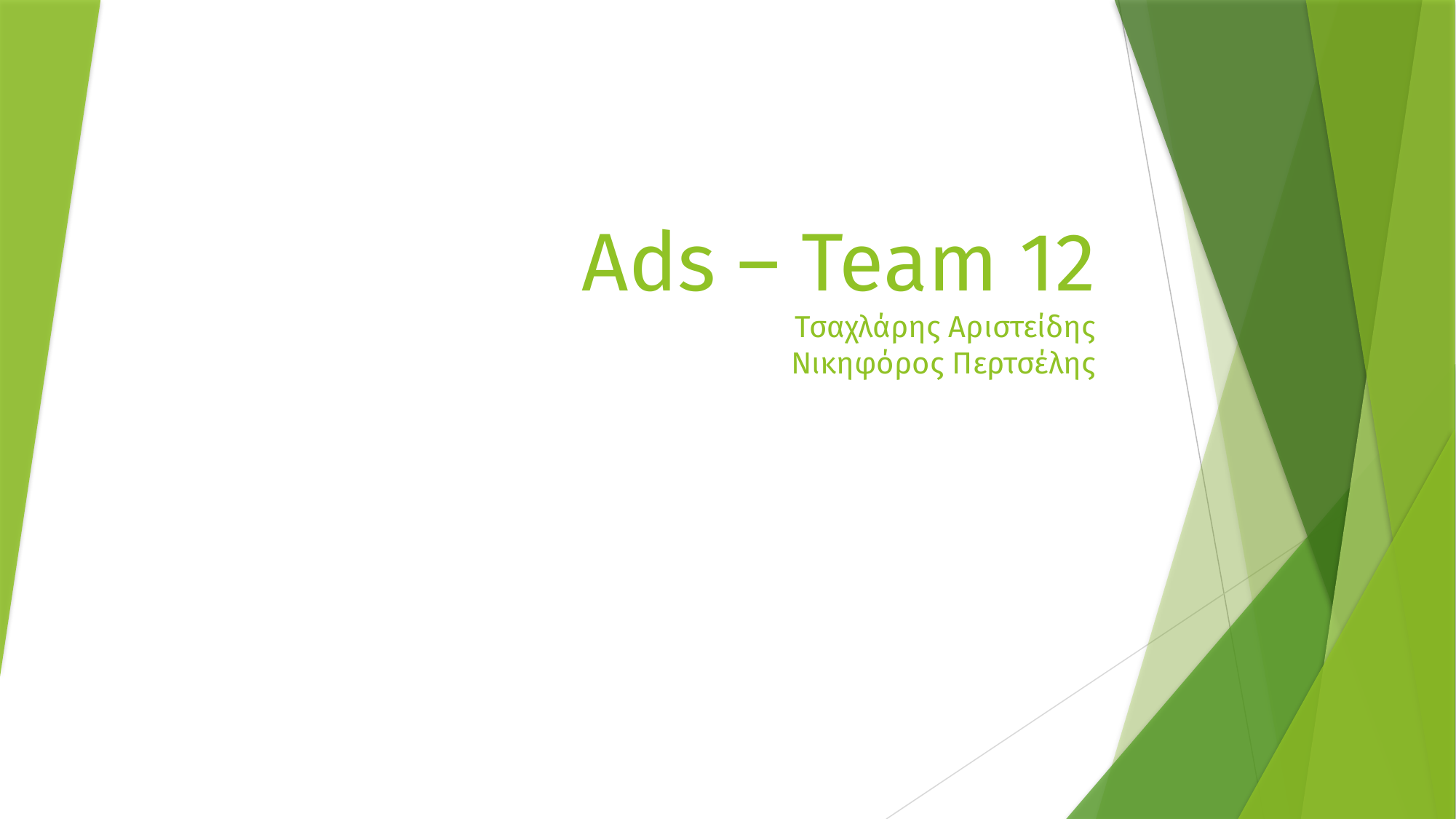

# Ads – Team 12 Τσαχλάρης Αριστείδης Νικηφόρος Περτσέλης